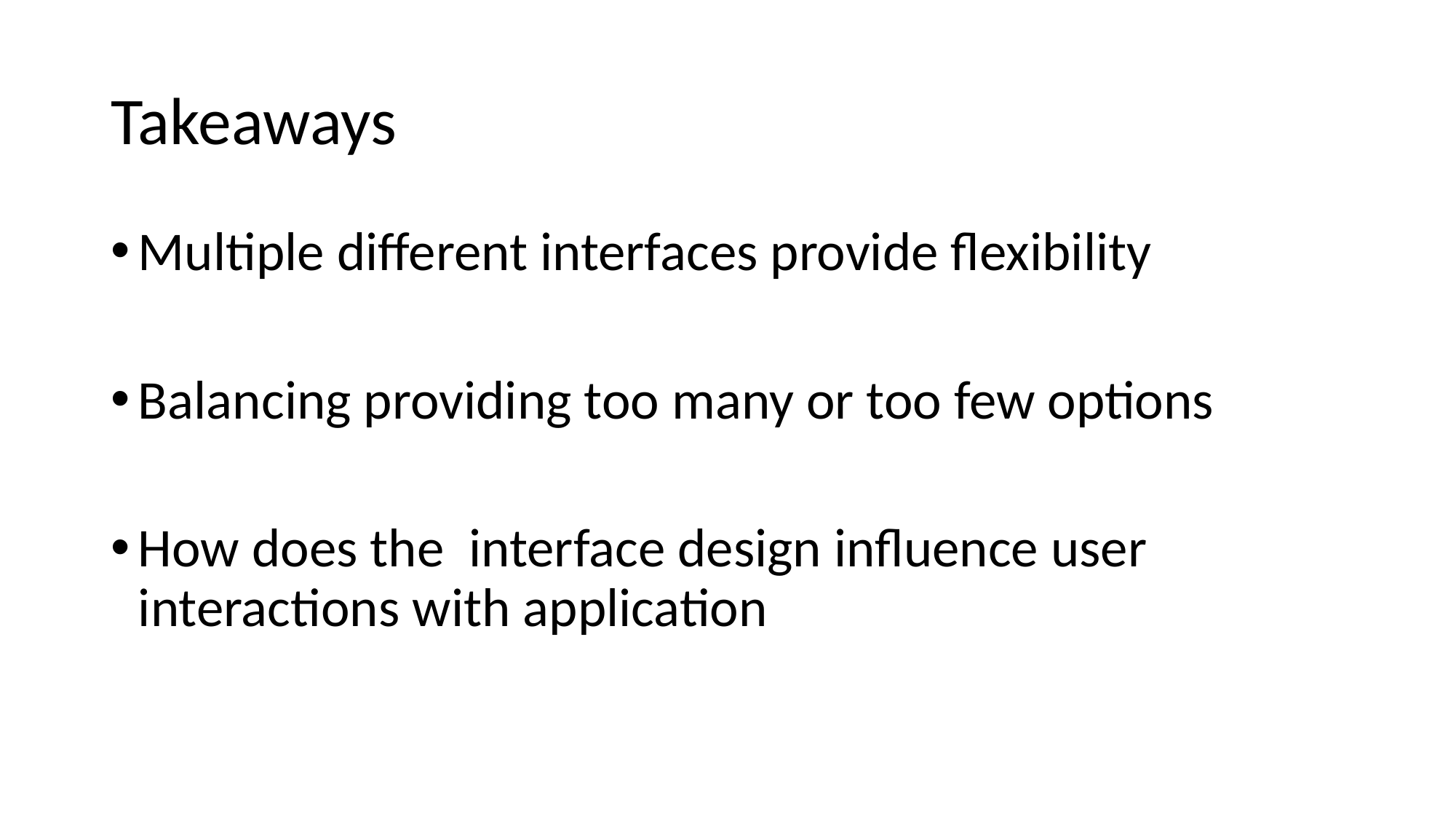

# Takeaways
Multiple different interfaces provide flexibility

Balancing providing too many or too few options

How does the  interface design influence user interactions with application